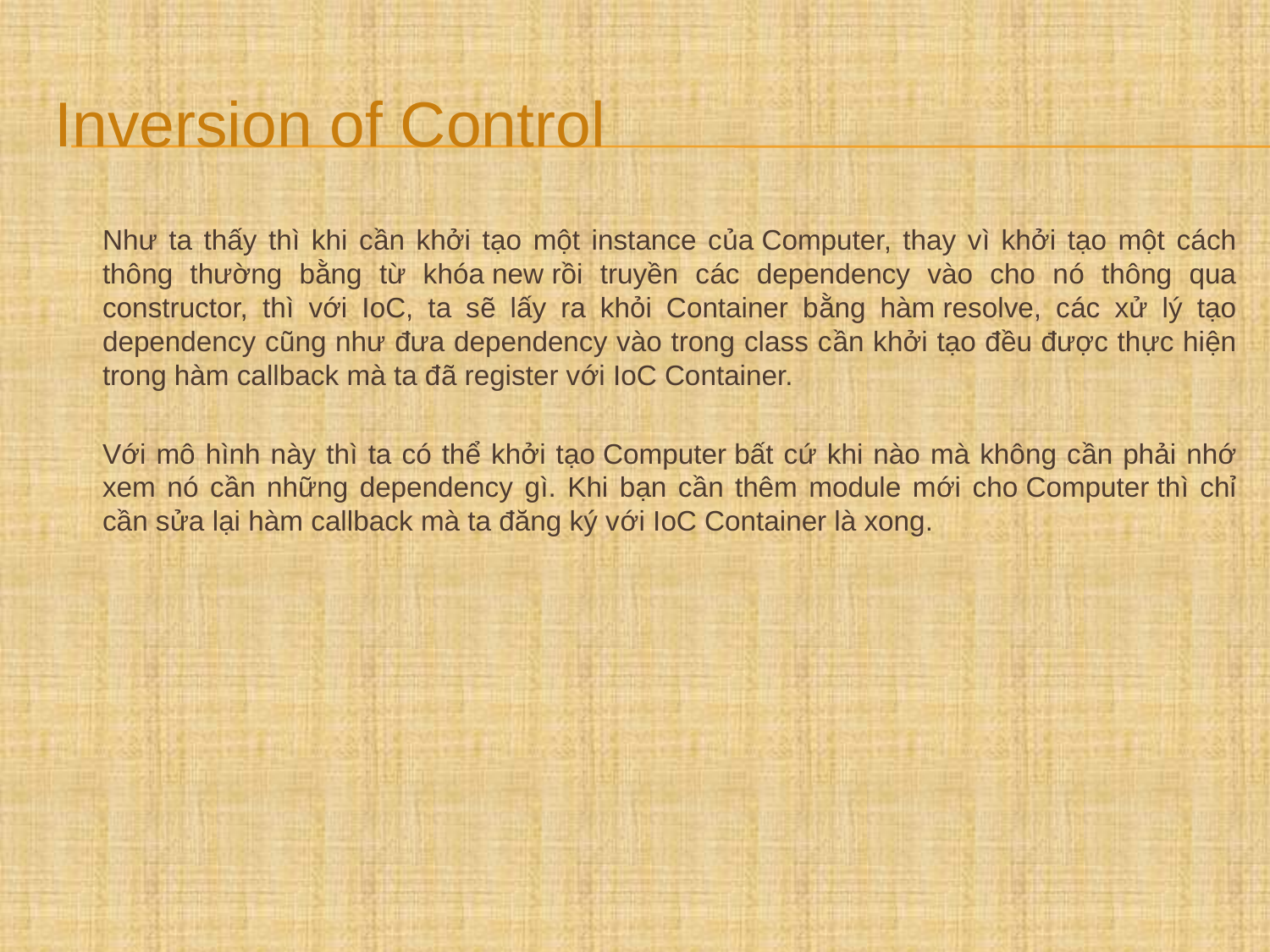

# Inversion of Control
	Như ta thấy thì khi cần khởi tạo một instance của Computer, thay vì khởi tạo một cách thông thường bằng từ khóa new rồi truyền các dependency vào cho nó thông qua constructor, thì với IoC, ta sẽ lấy ra khỏi Container bằng hàm resolve, các xử lý tạo dependency cũng như đưa dependency vào trong class cần khởi tạo đều được thực hiện trong hàm callback mà ta đã register với IoC Container.

	Với mô hình này thì ta có thể khởi tạo Computer bất cứ khi nào mà không cần phải nhớ xem nó cần những dependency gì. Khi bạn cần thêm module mới cho Computer thì chỉ cần sửa lại hàm callback mà ta đăng ký với IoC Container là xong.